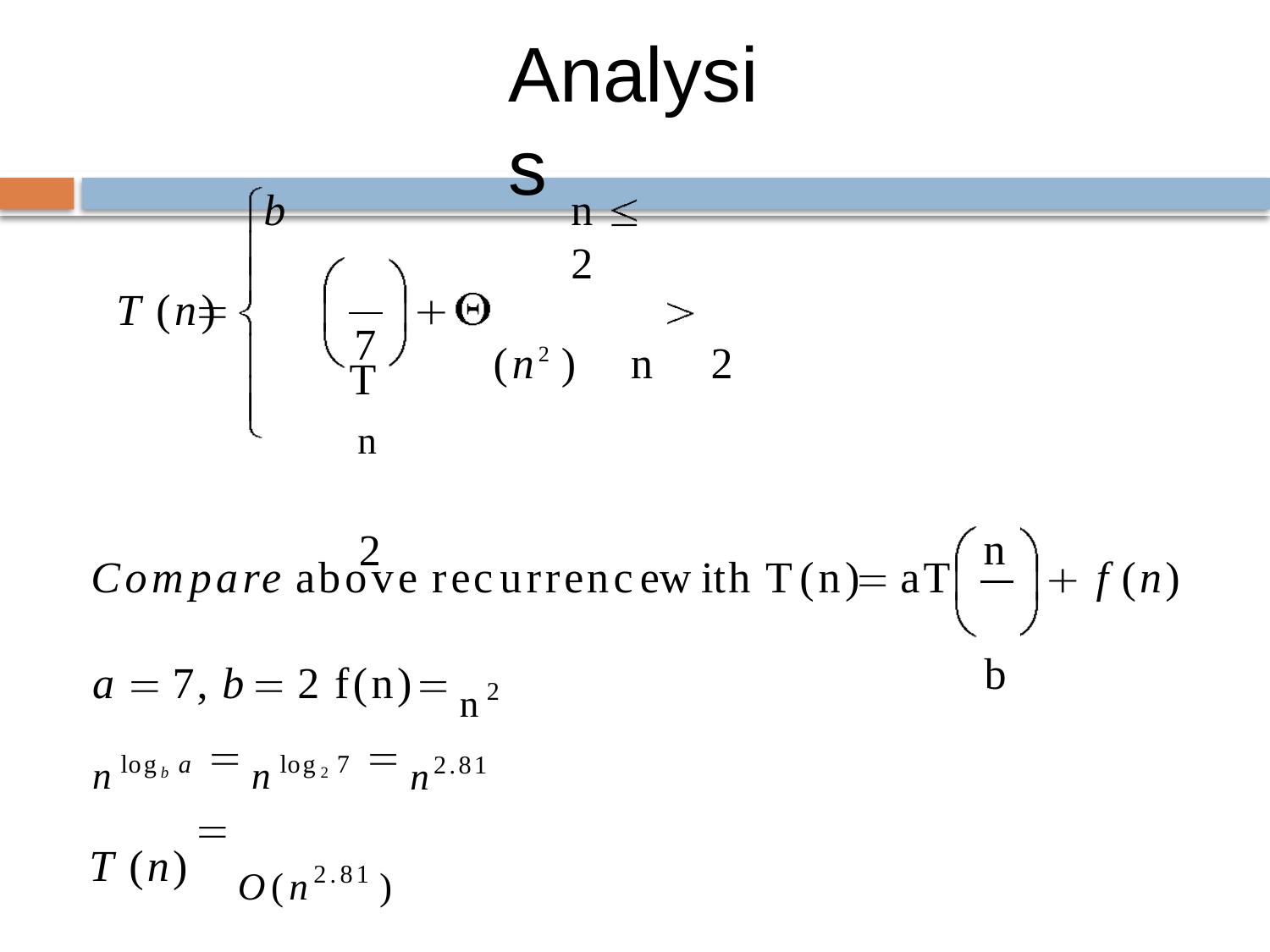

# Analysis
b
n	2

(n2 )	n	2

T (n)	7T	n  2

n  b

Compare above recurrencewith T(n)	aT
f (n)

n2
a	7, b	2 f(n)

nlog2 7
O(n2.81 )
nlogb a
T (n)
n2.81